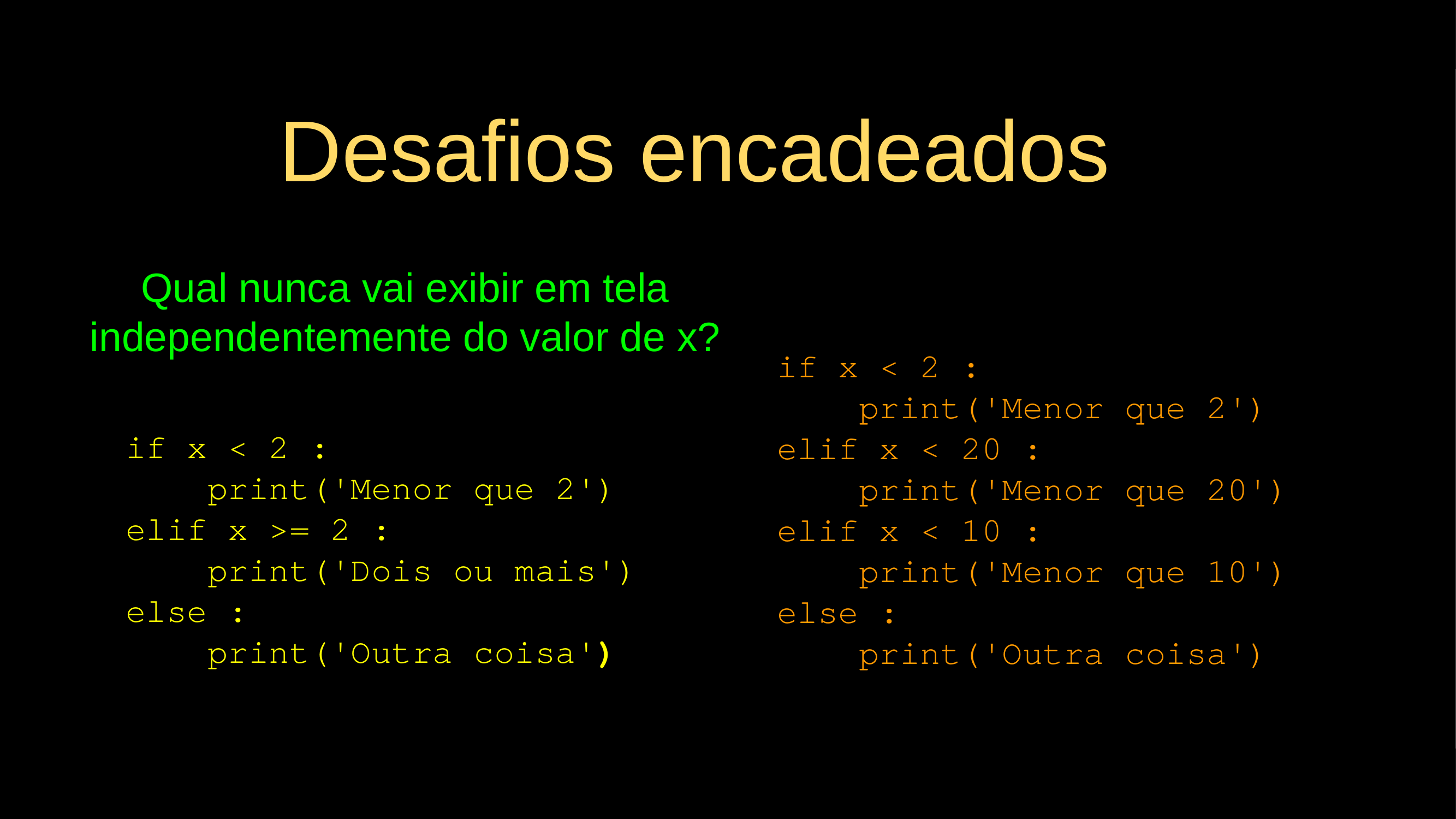

# Desafios encadeados
Qual nunca vai exibir em tela independentemente do valor de x?
if x < 2 :
    print('Menor que 2')
elif x < 20 :
    print('Menor que 20')
elif x < 10 :
    print('Menor que 10')
else :
    print('Outra coisa')
if x < 2 :
    print('Menor que 2')
elif x >= 2 :
    print('Dois ou mais')
else :
    print('Outra coisa')